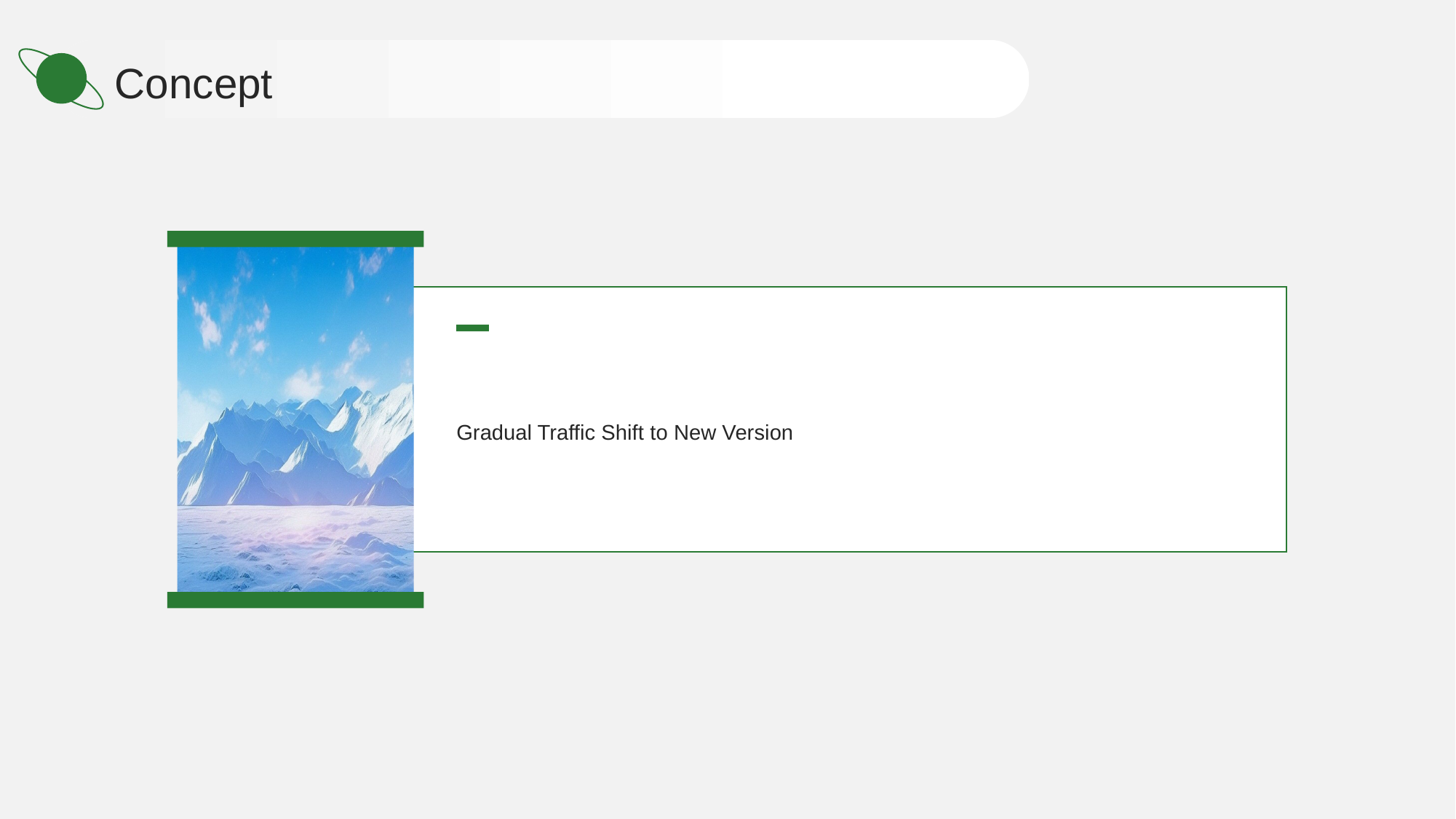

Concept

Gradual Traffic Shift to New Version